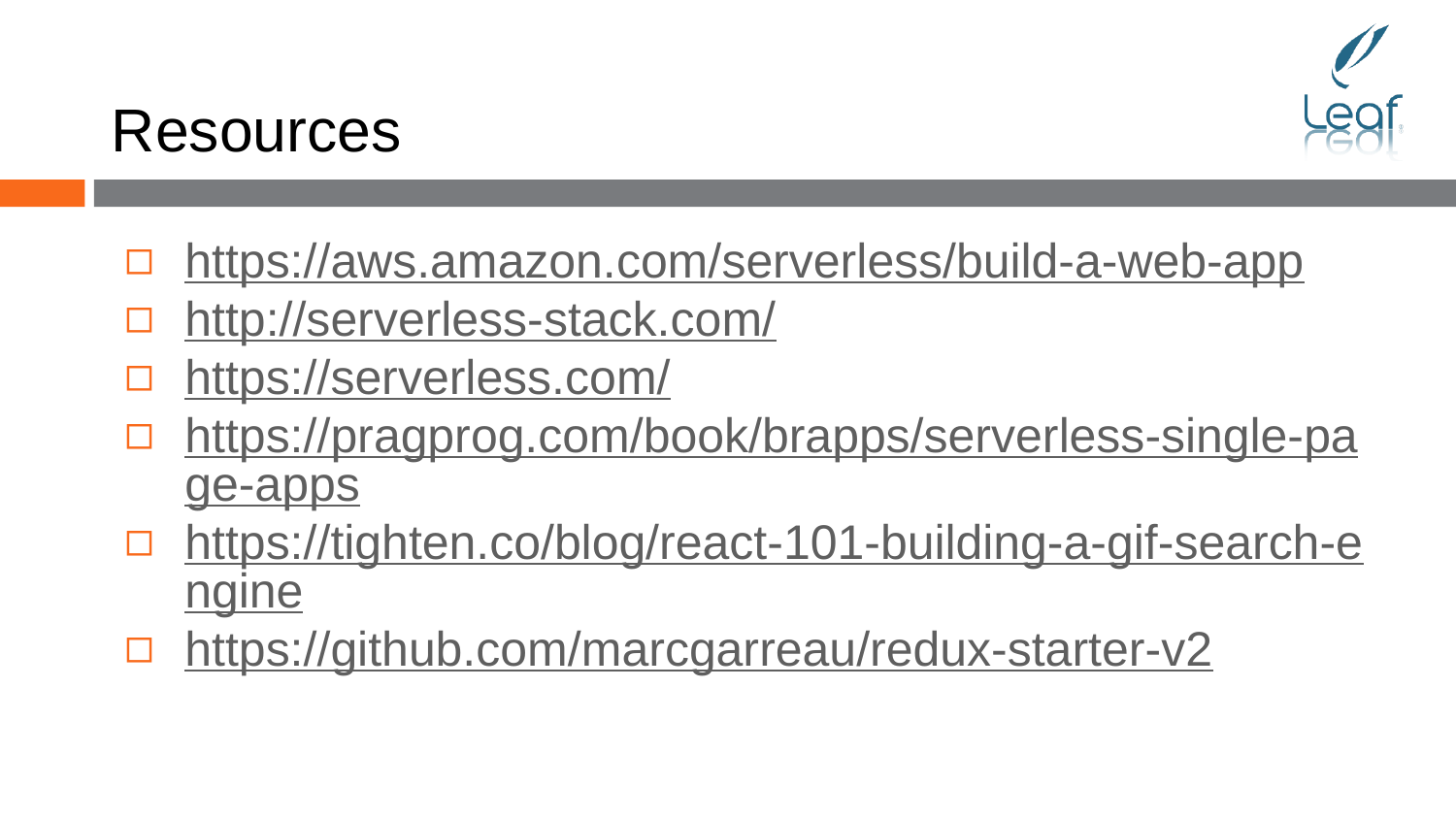

# Resources
https://aws.amazon.com/serverless/build-a-web-app
http://serverless-stack.com/
https://serverless.com/
https://pragprog.com/book/brapps/serverless-single-page-apps
https://tighten.co/blog/react-101-building-a-gif-search-engine
https://github.com/marcgarreau/redux-starter-v2